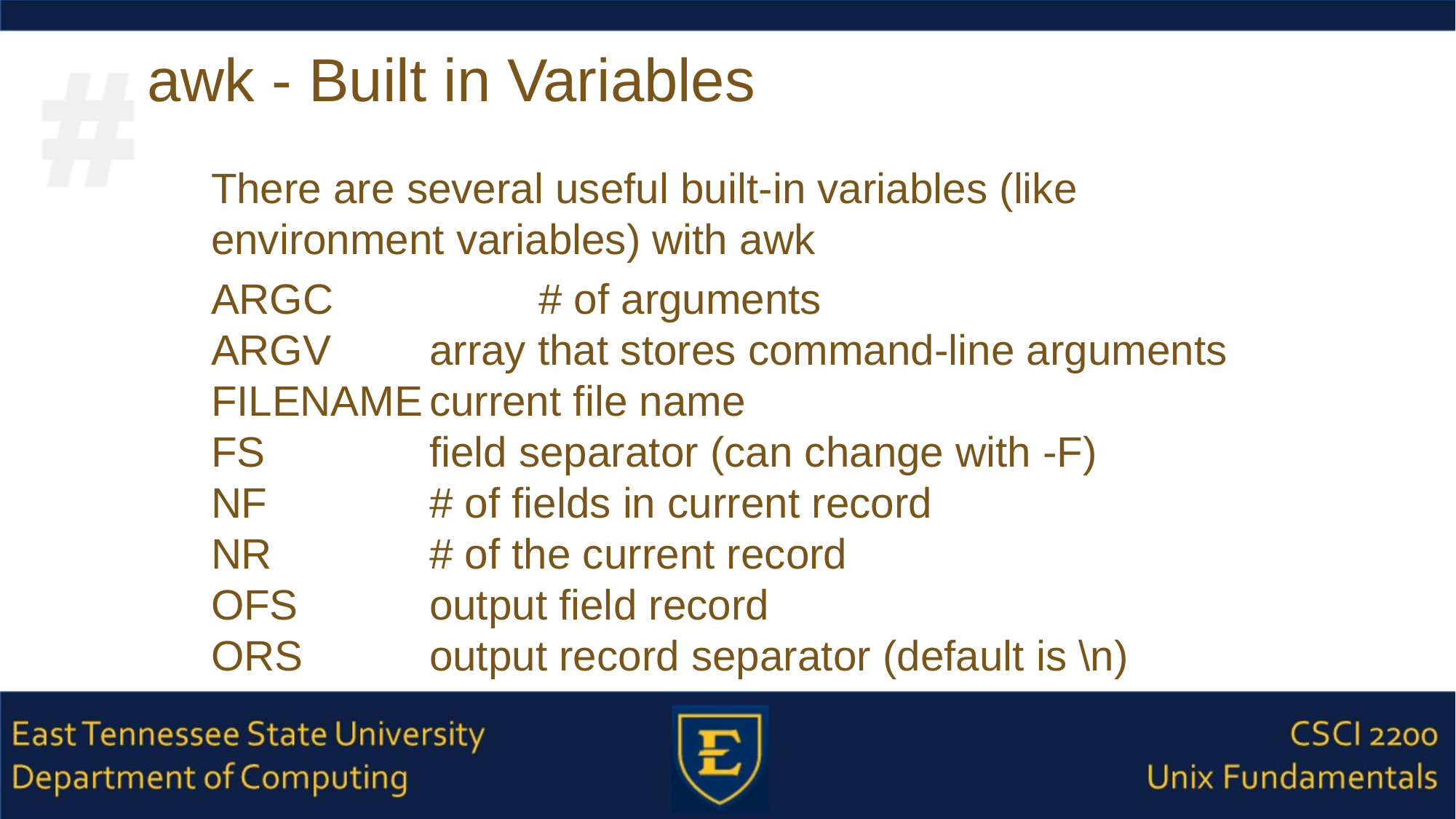

# awk - Built in Variables
There are several useful built-in variables (like environment variables) with awk
ARGC		# of arguments
ARGV 	array that stores command-line arguments
FILENAME	current file name
FS		field separator (can change with -F)
NF		# of fields in current record
NR 		# of the current record
OFS		output field record
ORS 		output record separator (default is \n)